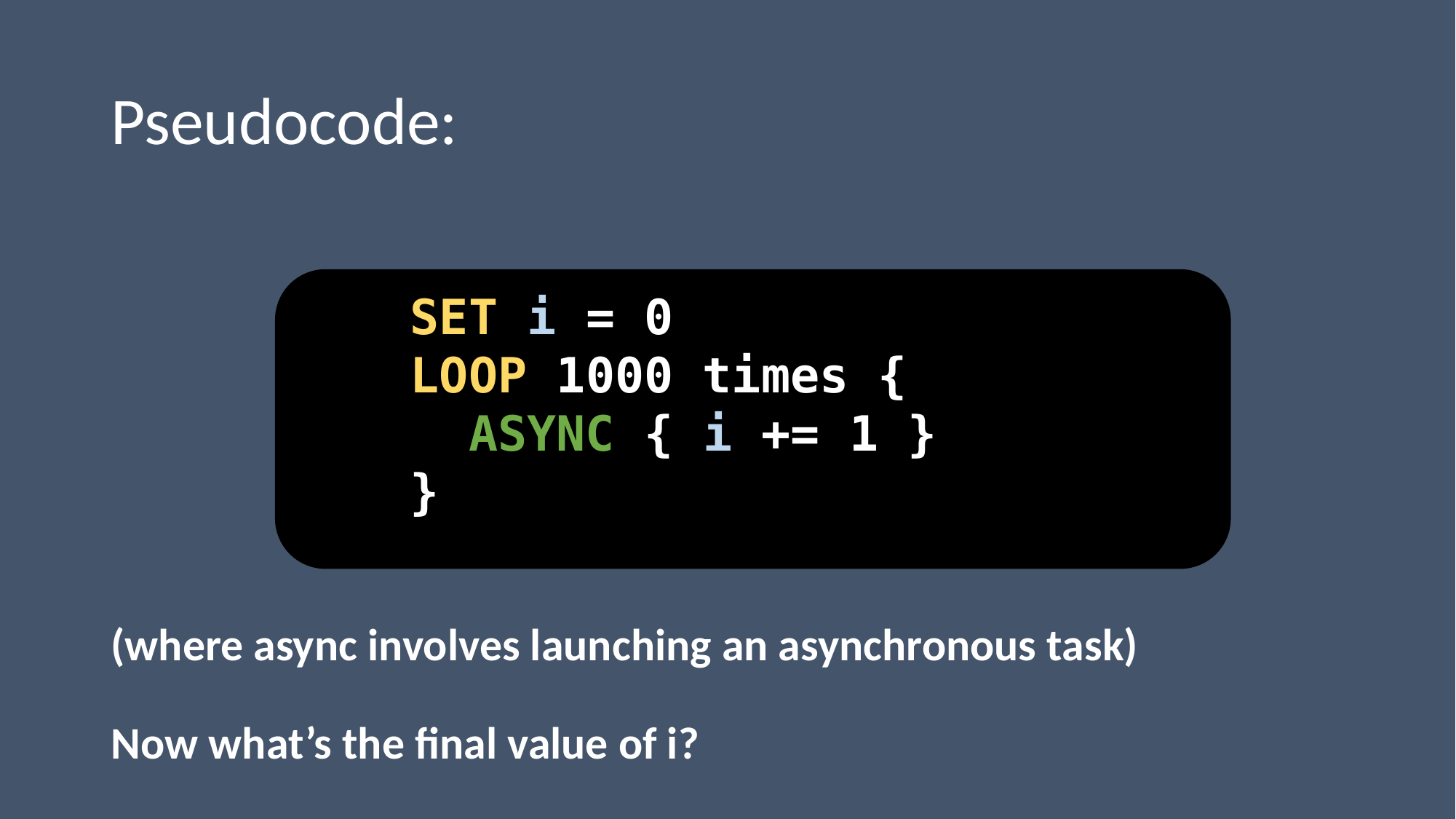

# Pseudocode:

(where async involves launching an asynchronous task)

Now what’s the final value of i?
SET i = 0
LOOP 1000 times {
  ASYNC { i += 1 }
}